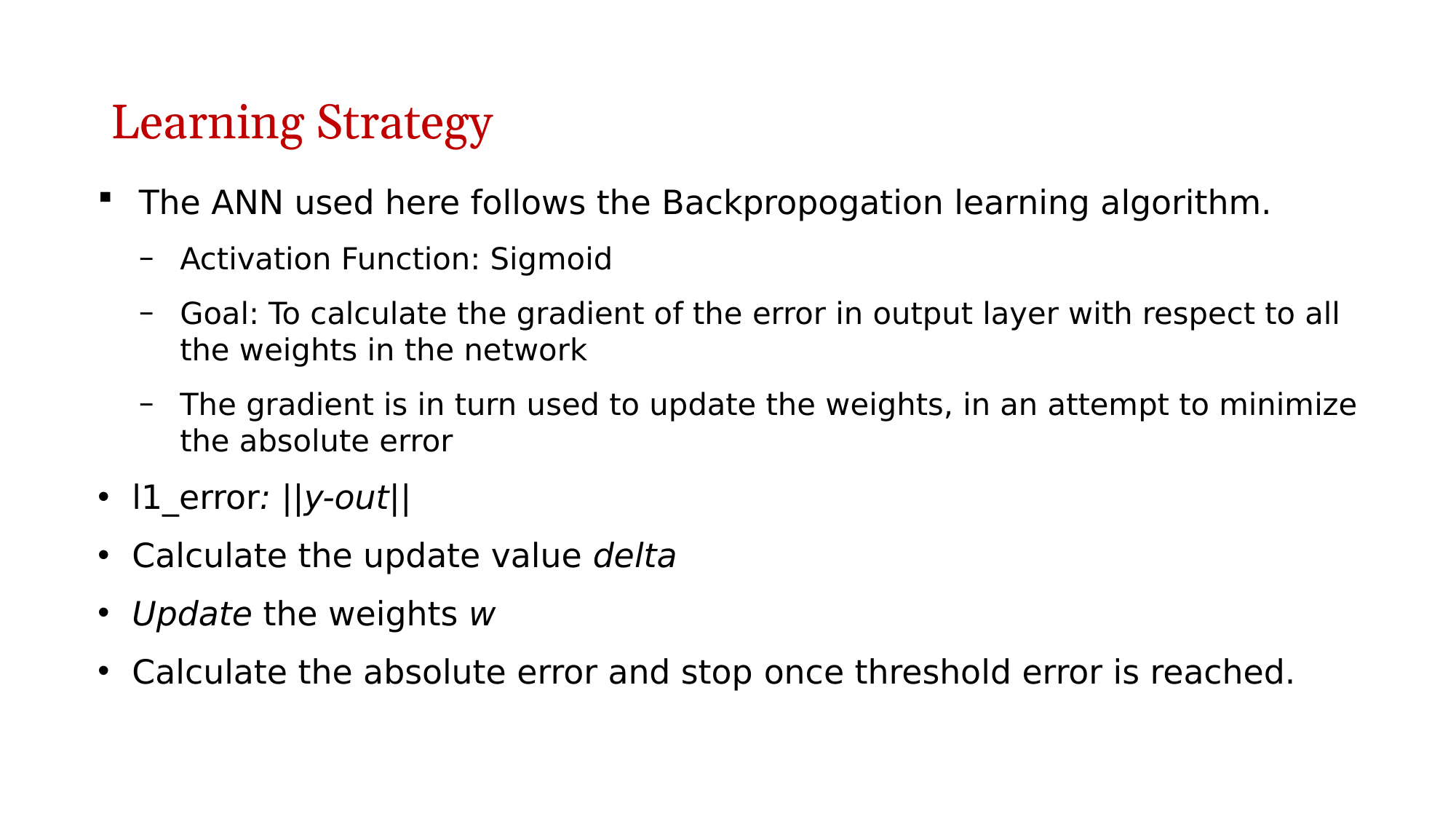

# Learning Strategy
The ANN used here follows the Backpropogation learning algorithm.
Activation Function: Sigmoid
Goal: To calculate the gradient of the error in output layer with respect to all the weights in the network
The gradient is in turn used to update the weights, in an attempt to minimize the absolute error
l1_error: ||y-out||
Calculate the update value delta
Update the weights w
Calculate the absolute error and stop once threshold error is reached.